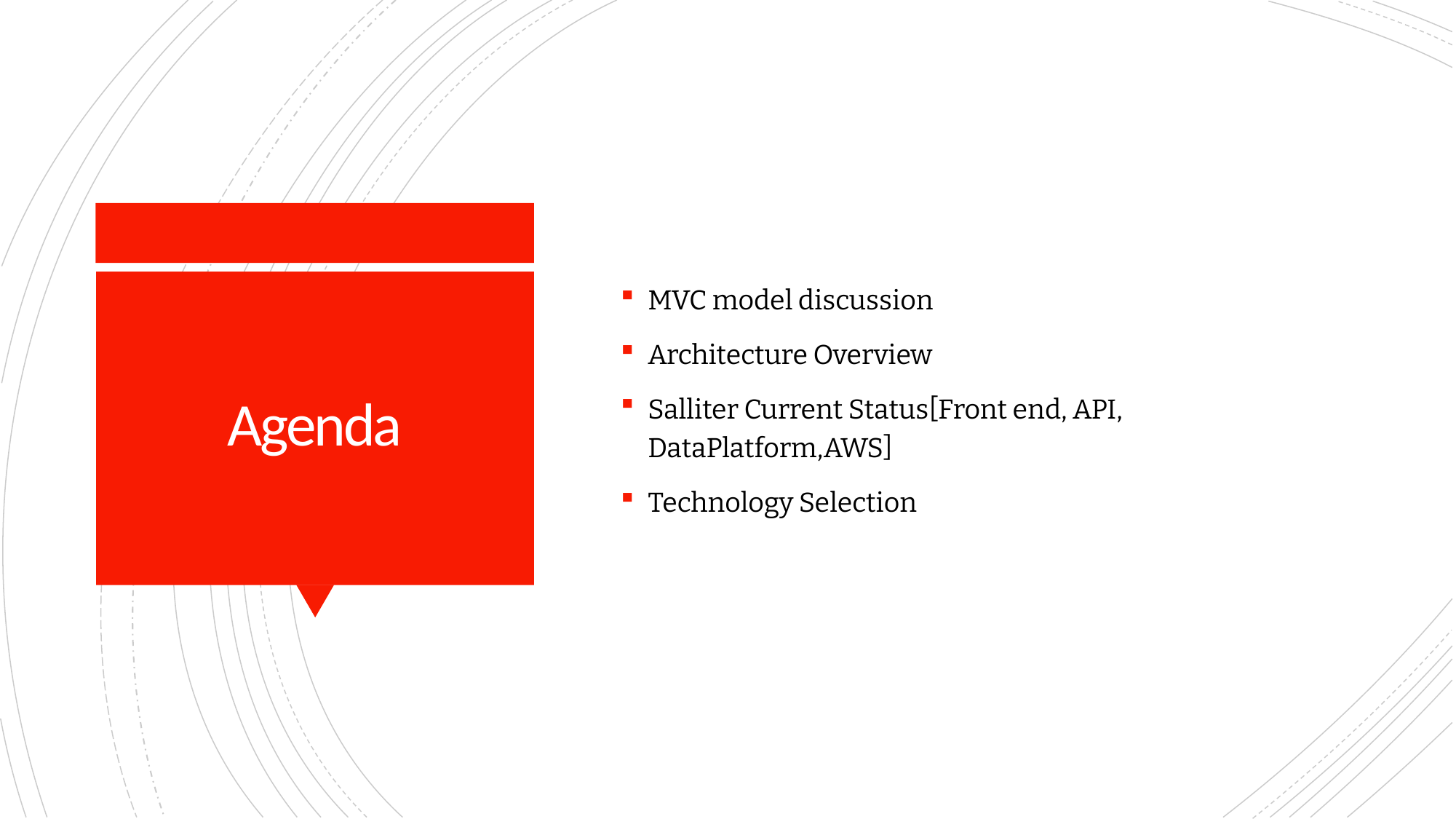

MVC model discussion
Architecture Overview
Salliter Current Status[Front end, API, DataPlatform,AWS]
Technology Selection

# Agenda